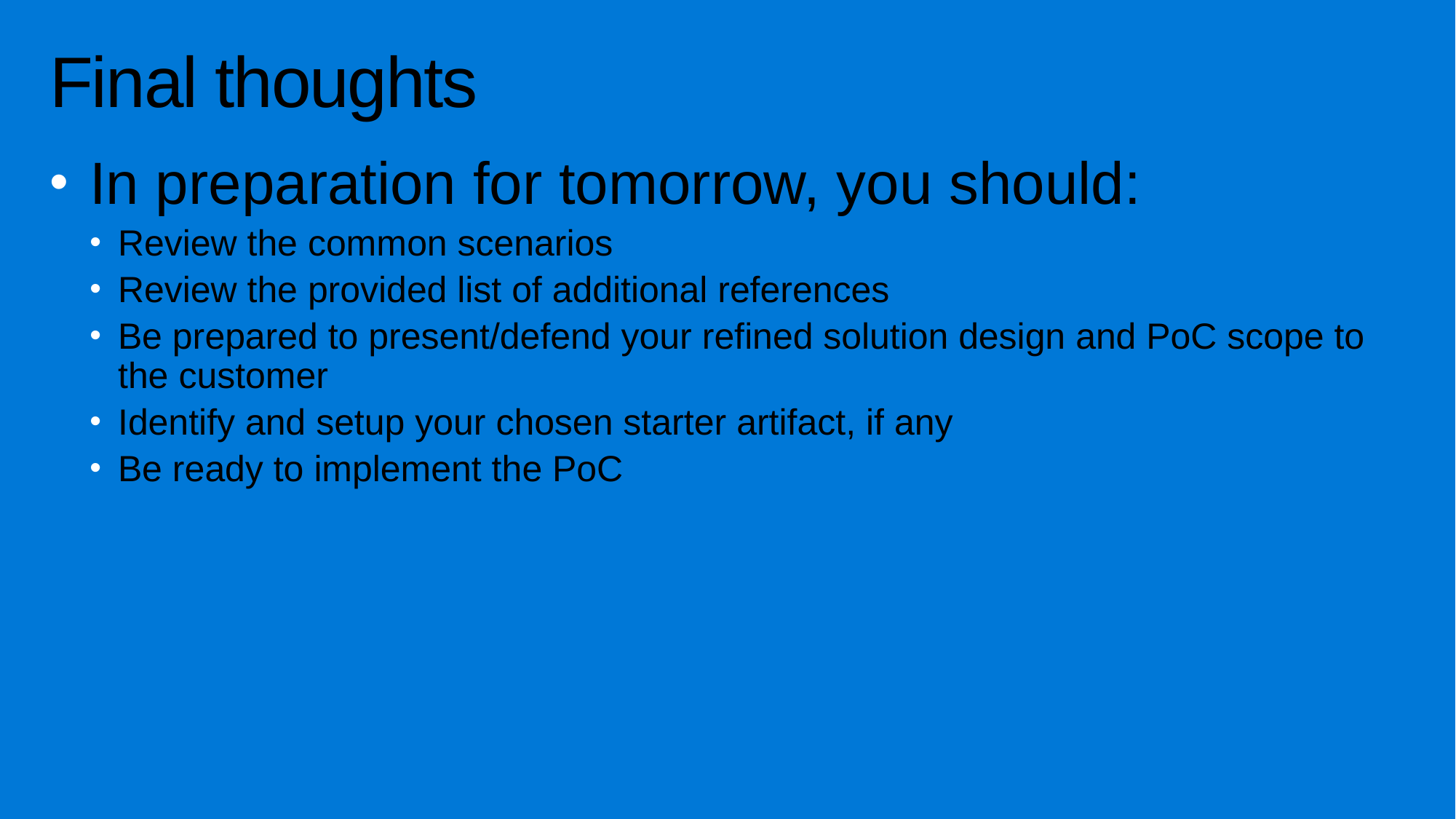

# Final thoughts
In preparation for tomorrow, you should:
Review the common scenarios
Review the provided list of additional references
Be prepared to present/defend your refined solution design and PoC scope to the customer
Identify and setup your chosen starter artifact, if any
Be ready to implement the PoC